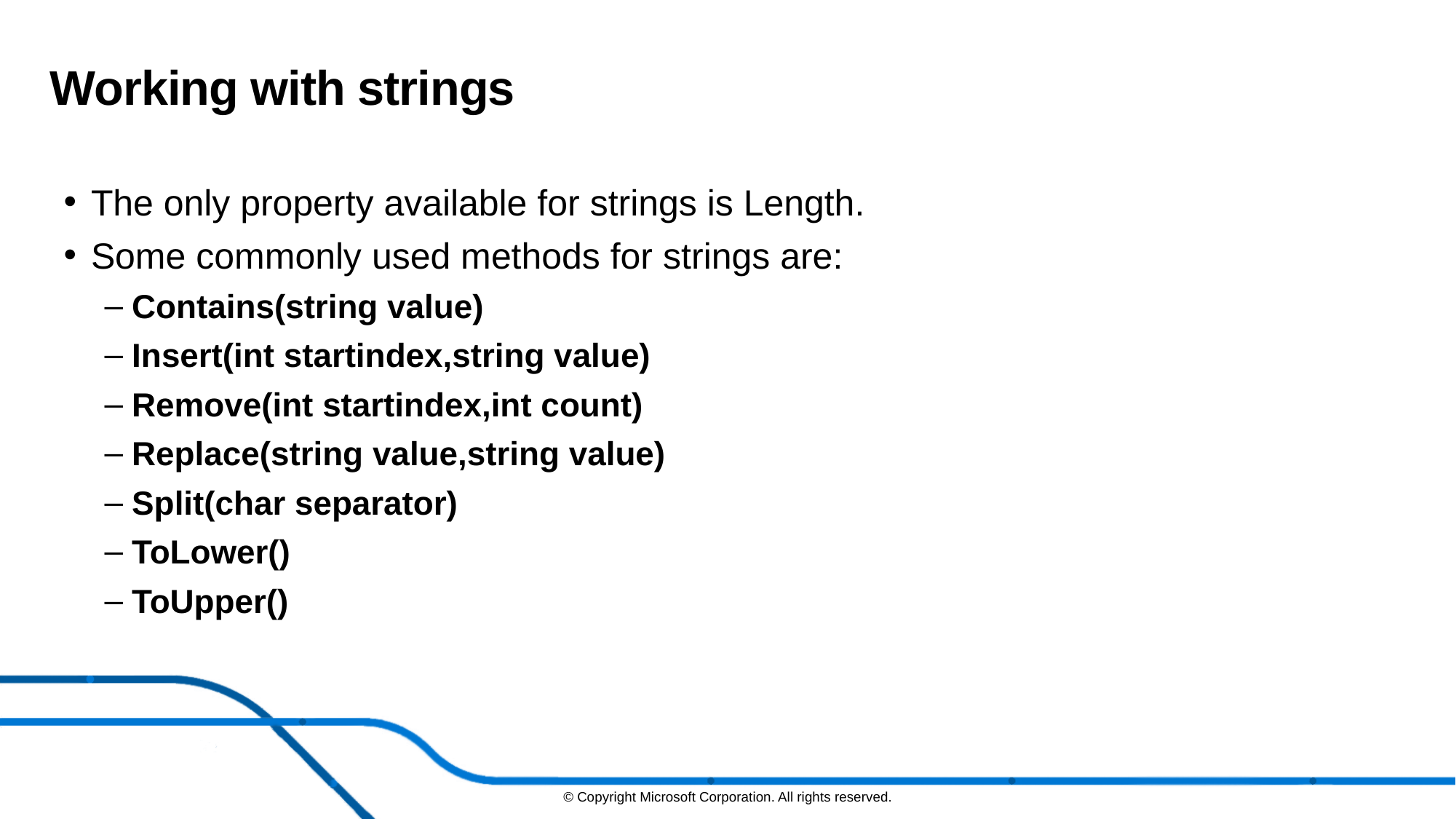

# Working with strings
The only property available for strings is Length.
Some commonly used methods for strings are:
Contains(string value)
Insert(int startindex,string value)
Remove(int startindex,int count)
Replace(string value,string value)
Split(char separator)
ToLower()
ToUpper()